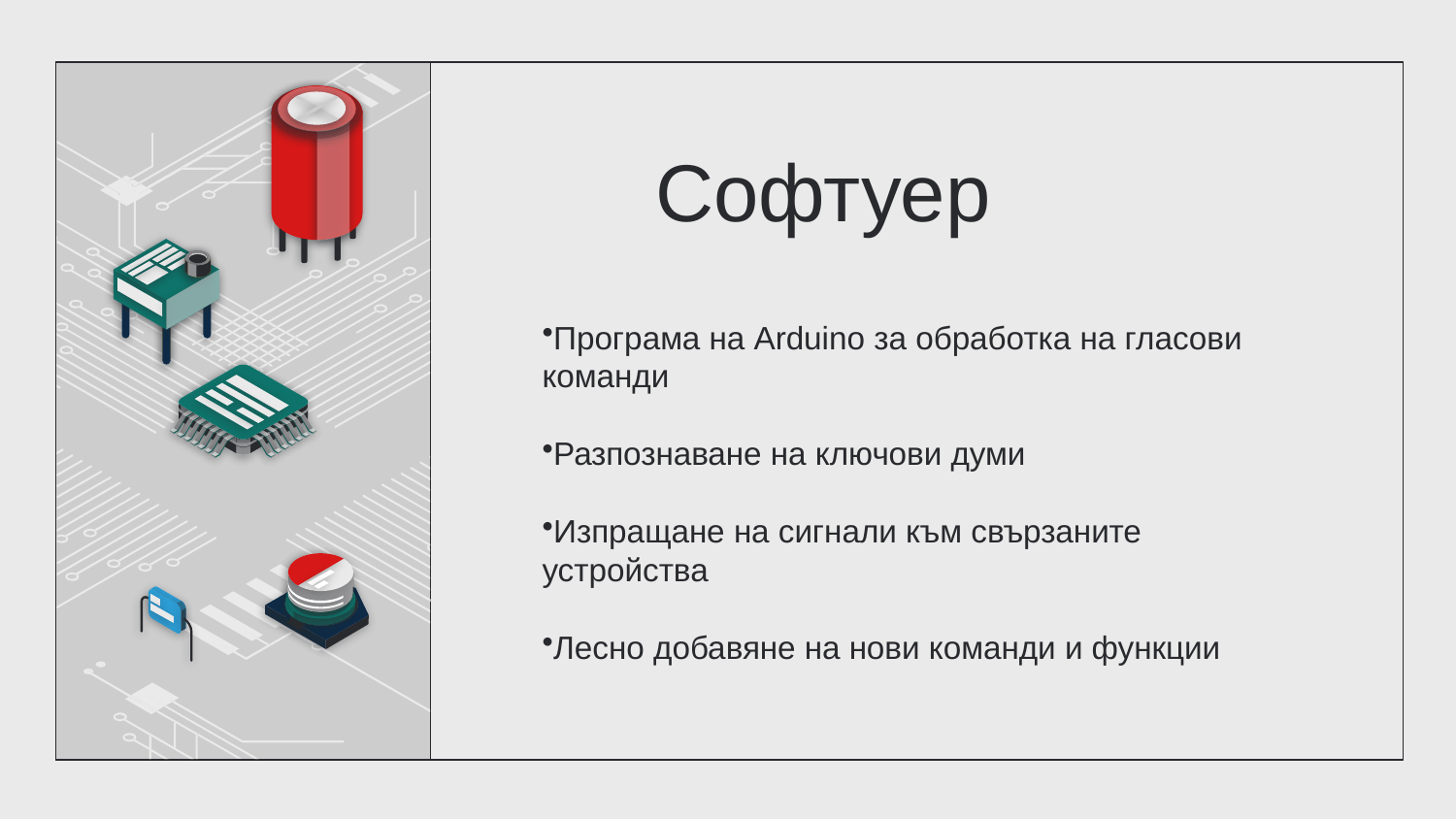

# Софтуер
Програма на Arduino за обработка на гласови команди

Разпознаване на ключови думи

Изпращане на сигнали към свързаните устройства

Лесно добавяне на нови команди и функции